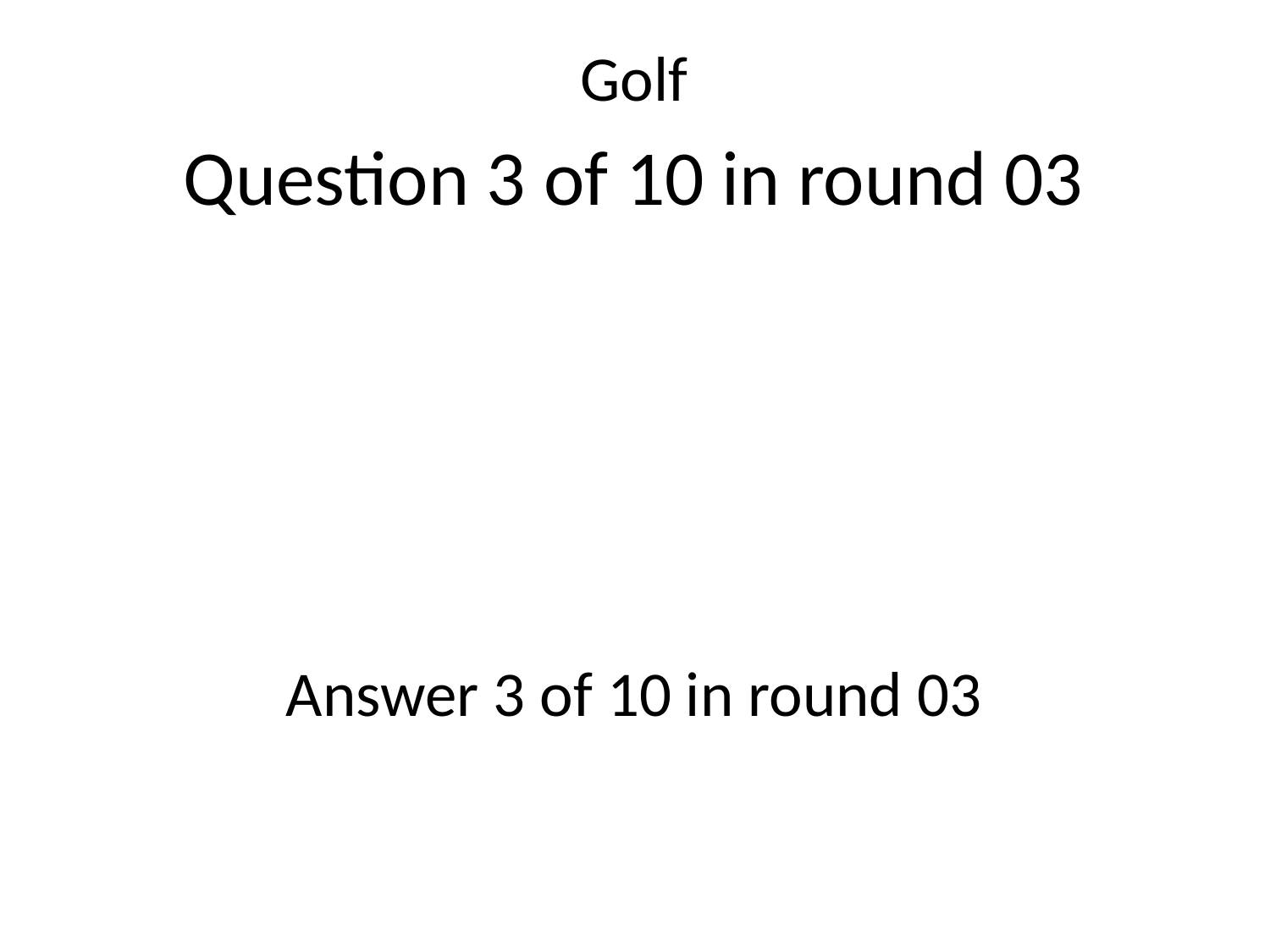

Golf
Question 3 of 10 in round 03
Answer 3 of 10 in round 03